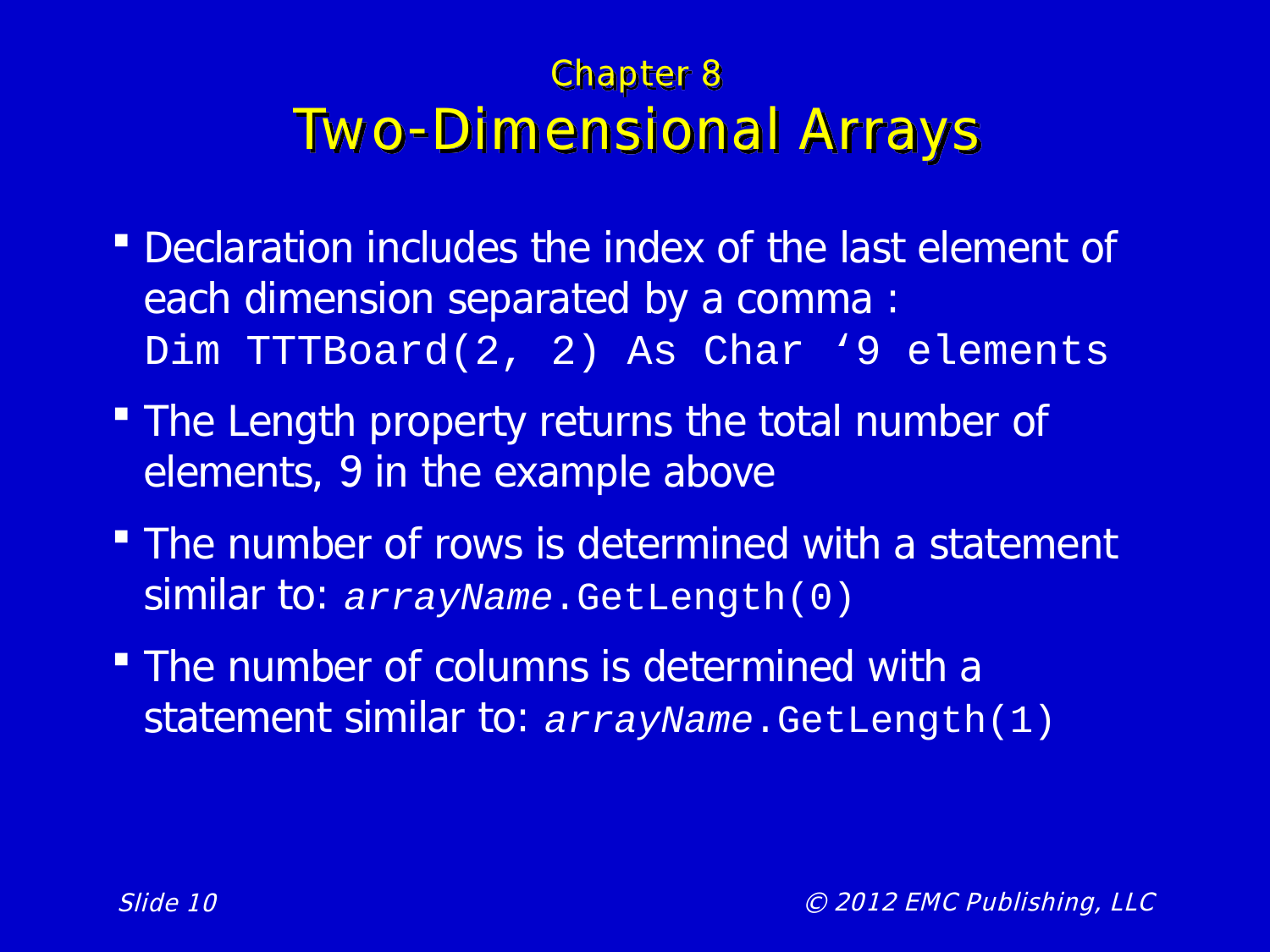

# Chapter 8 Two-Dimensional Arrays
Declaration includes the index of the last element of each dimension separated by a comma :
Dim TTTBoard(2, 2) As Char ‘9 elements
The Length property returns the total number of elements, 9 in the example above
The number of rows is determined with a statement similar to: arrayName.GetLength(0)
The number of columns is determined with a statement similar to: arrayName.GetLength(1)

© 2012 EMC Publishing, LLC
Slide 10